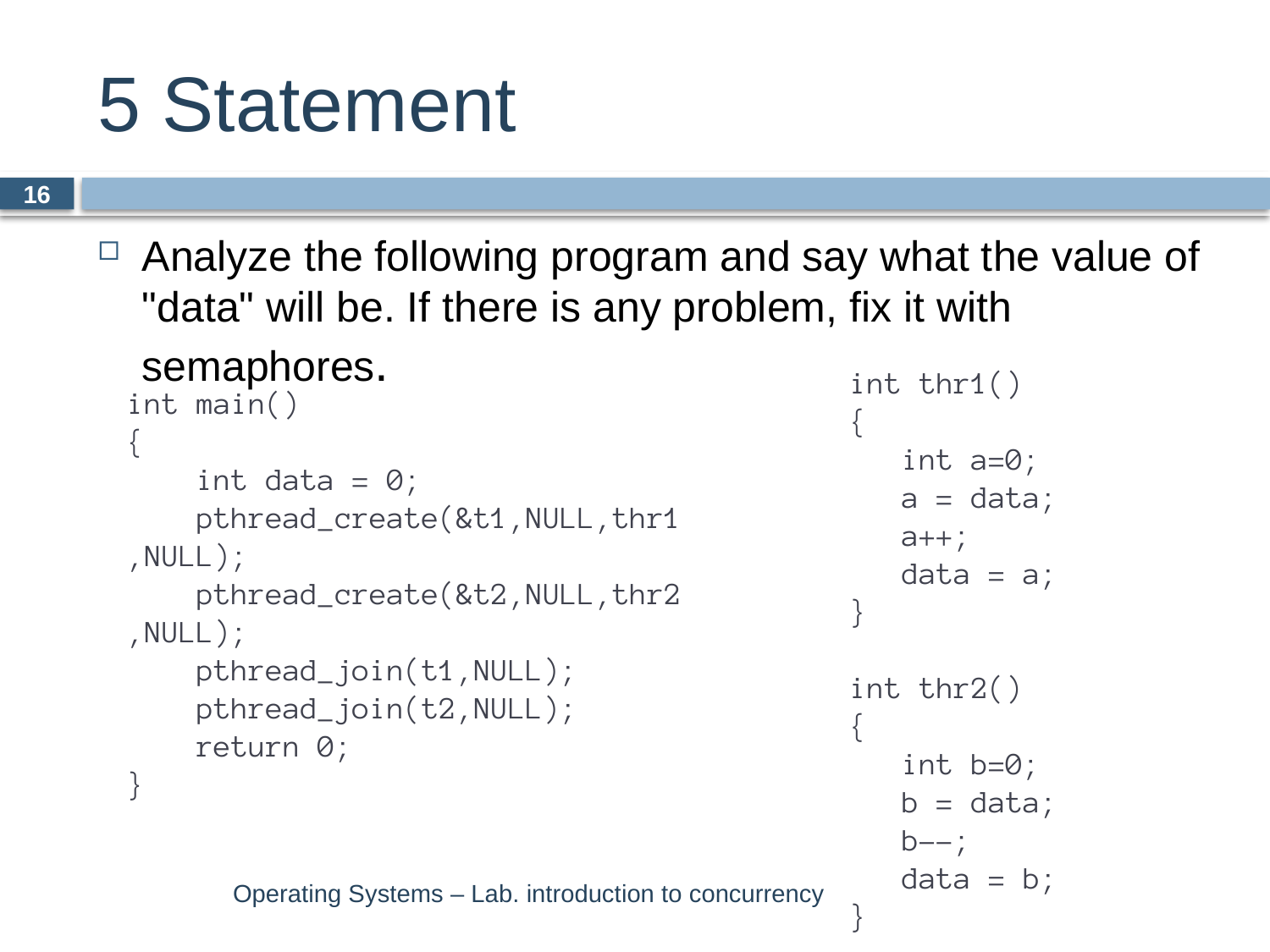

# 5 Statement
16
Analyze the following program and say what the value of "data" will be. If there is any problem, fix it with semaphores.
int thr1()
{
   int a=0;
   a = data;
   a++;
   data = a;
}

int thr2()
{
   int b=0;
   b = data;
   b--;
   data = b;
}
int main()
{
    int data = 0;
    pthread_create(&t1,NULL,thr1,NULL);
    pthread_create(&t2,NULL,thr2,NULL);
    pthread_join(t1,NULL);
    pthread_join(t2,NULL);
    return 0;
}
Operating Systems – Lab. introduction to concurrency